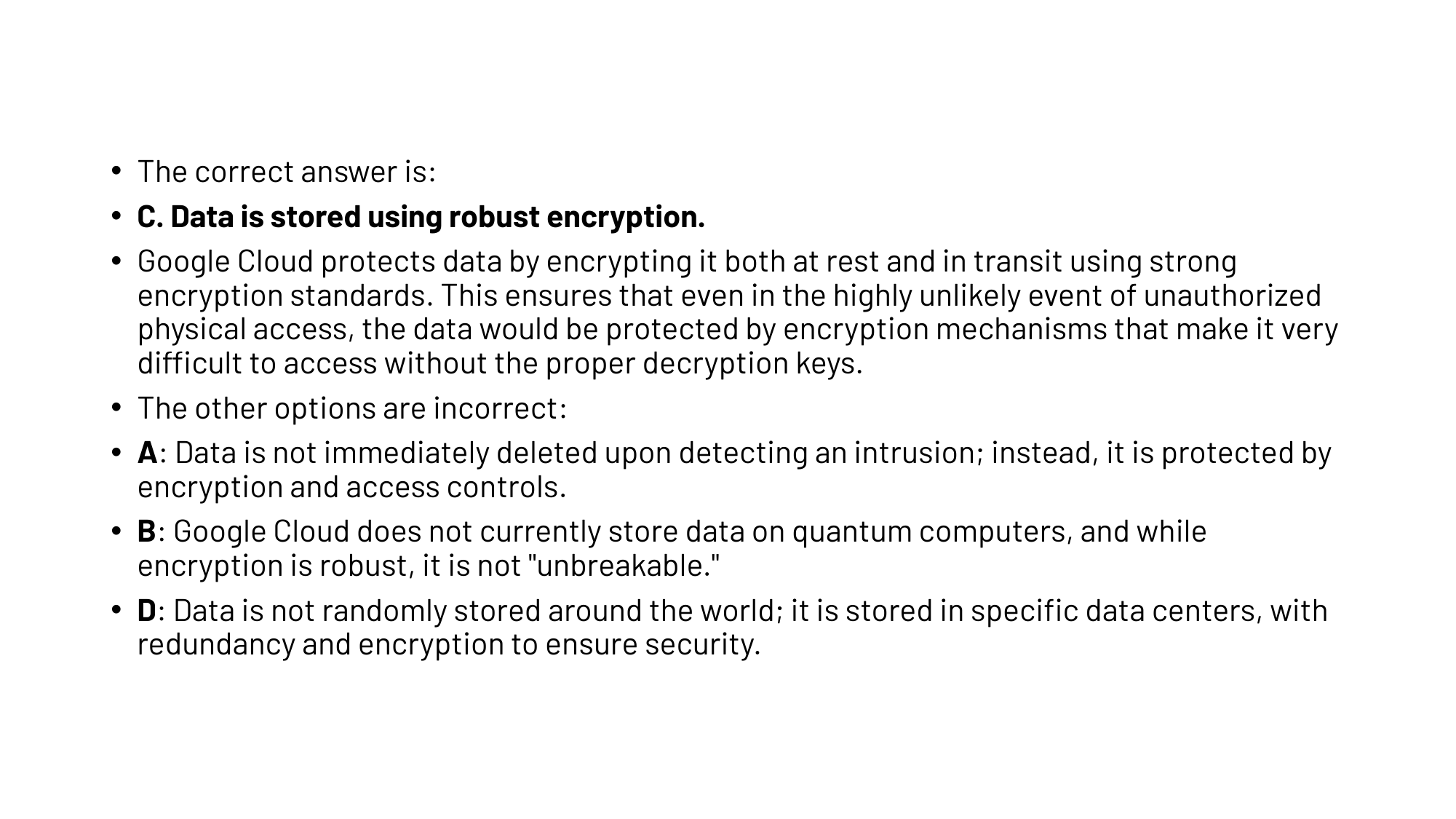

The correct answer is:
C. Data is stored using robust encryption.
Google Cloud protects data by encrypting it both at rest and in transit using strong encryption standards. This ensures that even in the highly unlikely event of unauthorized physical access, the data would be protected by encryption mechanisms that make it very difficult to access without the proper decryption keys.
The other options are incorrect:
A: Data is not immediately deleted upon detecting an intrusion; instead, it is protected by encryption and access controls.
B: Google Cloud does not currently store data on quantum computers, and while encryption is robust, it is not "unbreakable."
D: Data is not randomly stored around the world; it is stored in specific data centers, with redundancy and encryption to ensure security.